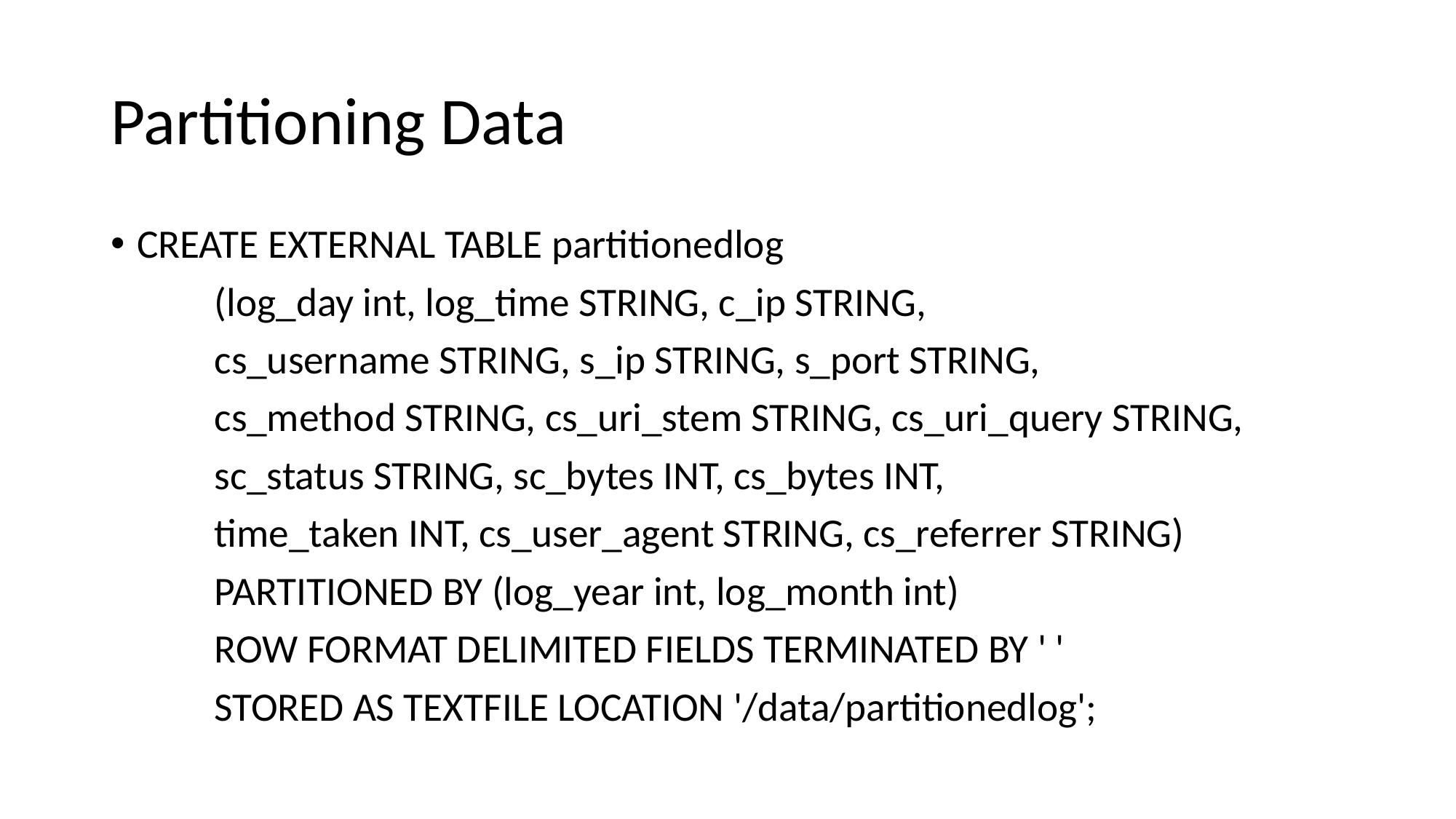

# Partitioning Data
CREATE EXTERNAL TABLE partitionedlog
	(log_day int, log_time STRING, c_ip STRING,
	cs_username STRING, s_ip STRING, s_port STRING,
	cs_method STRING, cs_uri_stem STRING, cs_uri_query STRING,
	sc_status STRING, sc_bytes INT, cs_bytes INT,
	time_taken INT, cs_user_agent STRING, cs_referrer STRING)
	PARTITIONED BY (log_year int, log_month int)
	ROW FORMAT DELIMITED FIELDS TERMINATED BY ' '
	STORED AS TEXTFILE LOCATION '/data/partitionedlog';